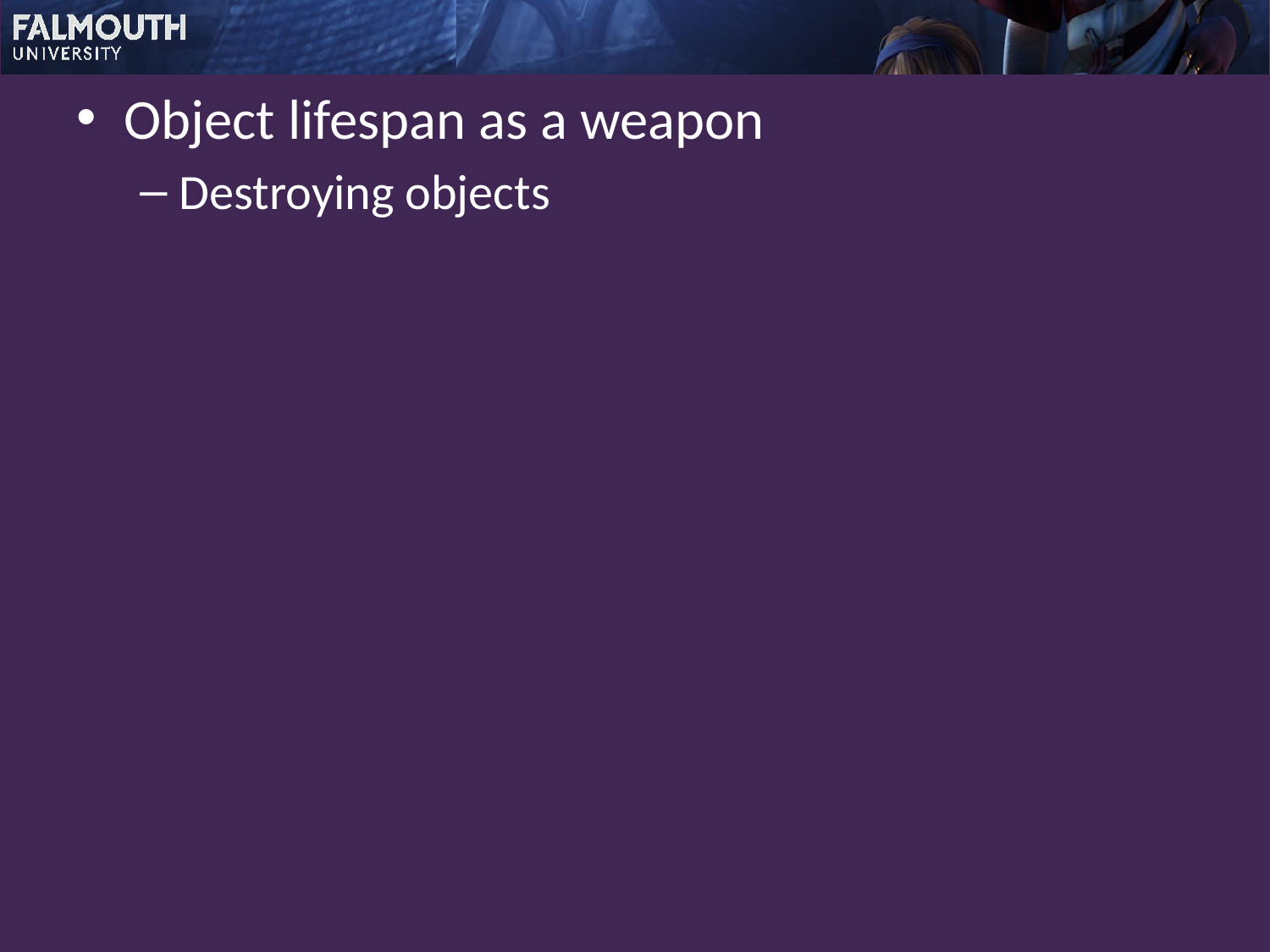

Object lifespan as a weapon
Destroying objects